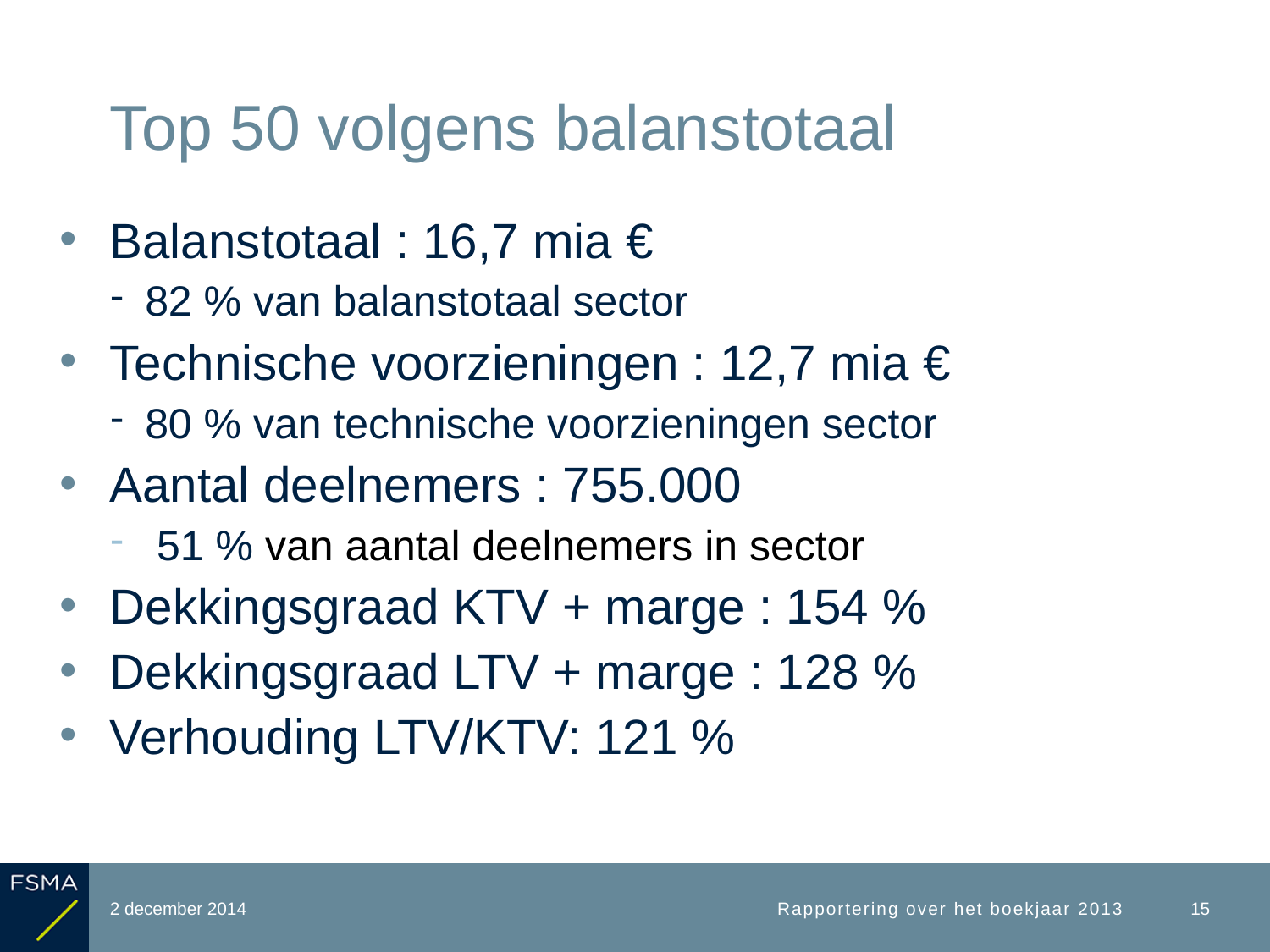

# Top 50 volgens balanstotaal
Balanstotaal : 16,7 mia €
82 % van balanstotaal sector
Technische voorzieningen : 12,7 mia €
80 % van technische voorzieningen sector
Aantal deelnemers : 755.000
 51 % van aantal deelnemers in sector
Dekkingsgraad KTV + marge : 154 %
Dekkingsgraad LTV + marge : 128 %
Verhouding LTV/KTV: 121 %
2 december 2014
Rapportering over het boekjaar 2013
15